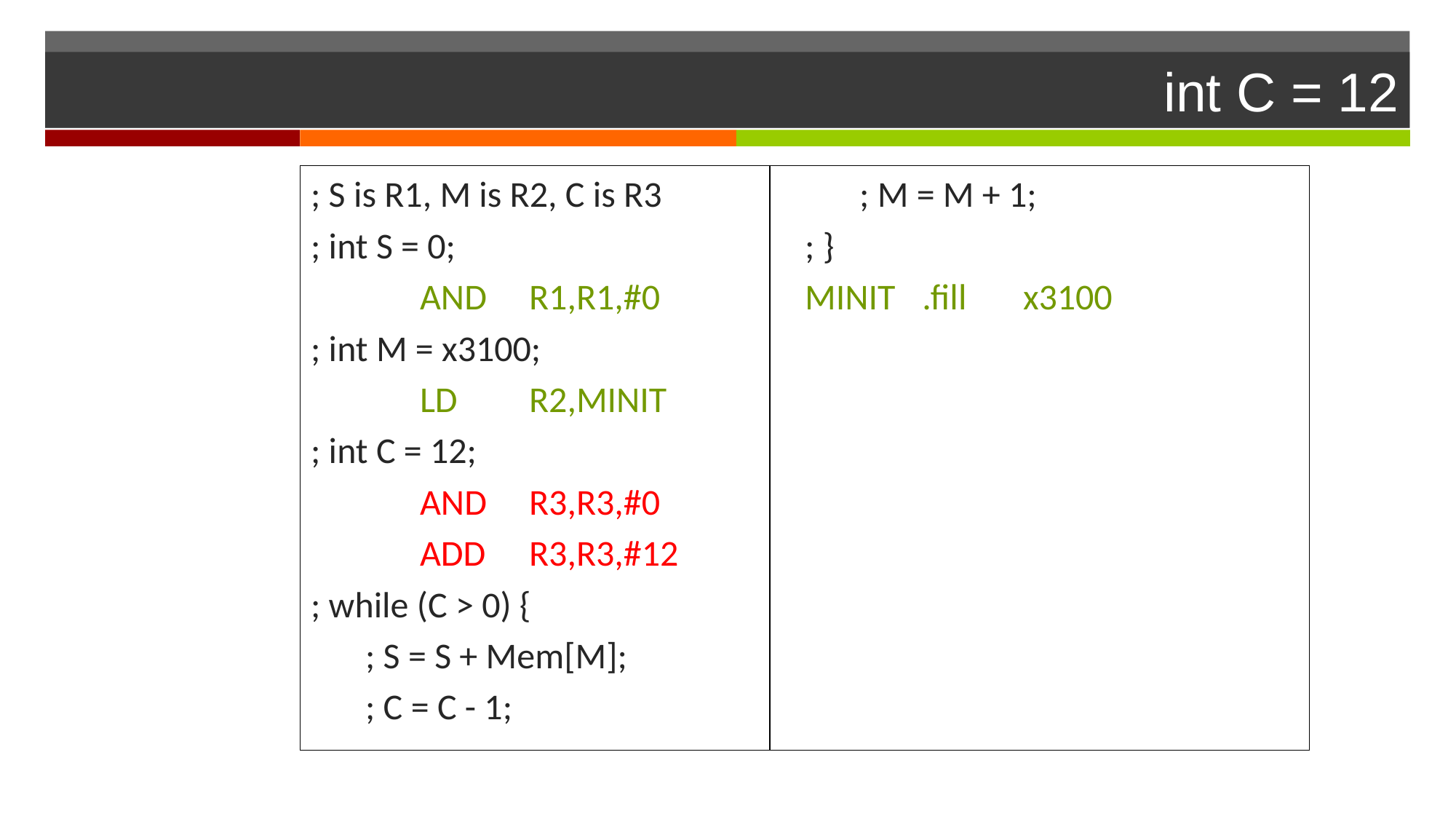

# int C = 12
; S is R1, M is R2, C is R3
; int S = 0;
	AND 	R1,R1,#0
; int M = x3100;
	LD 	R2,MINIT
; int C = 12;
	AND	R3,R3,#0
	ADD	R3,R3,#12
; while (C > 0) {
; S = S + Mem[M];
; C = C - 1;
; M = M + 1;
; }
MINIT	 .fill 	x3100